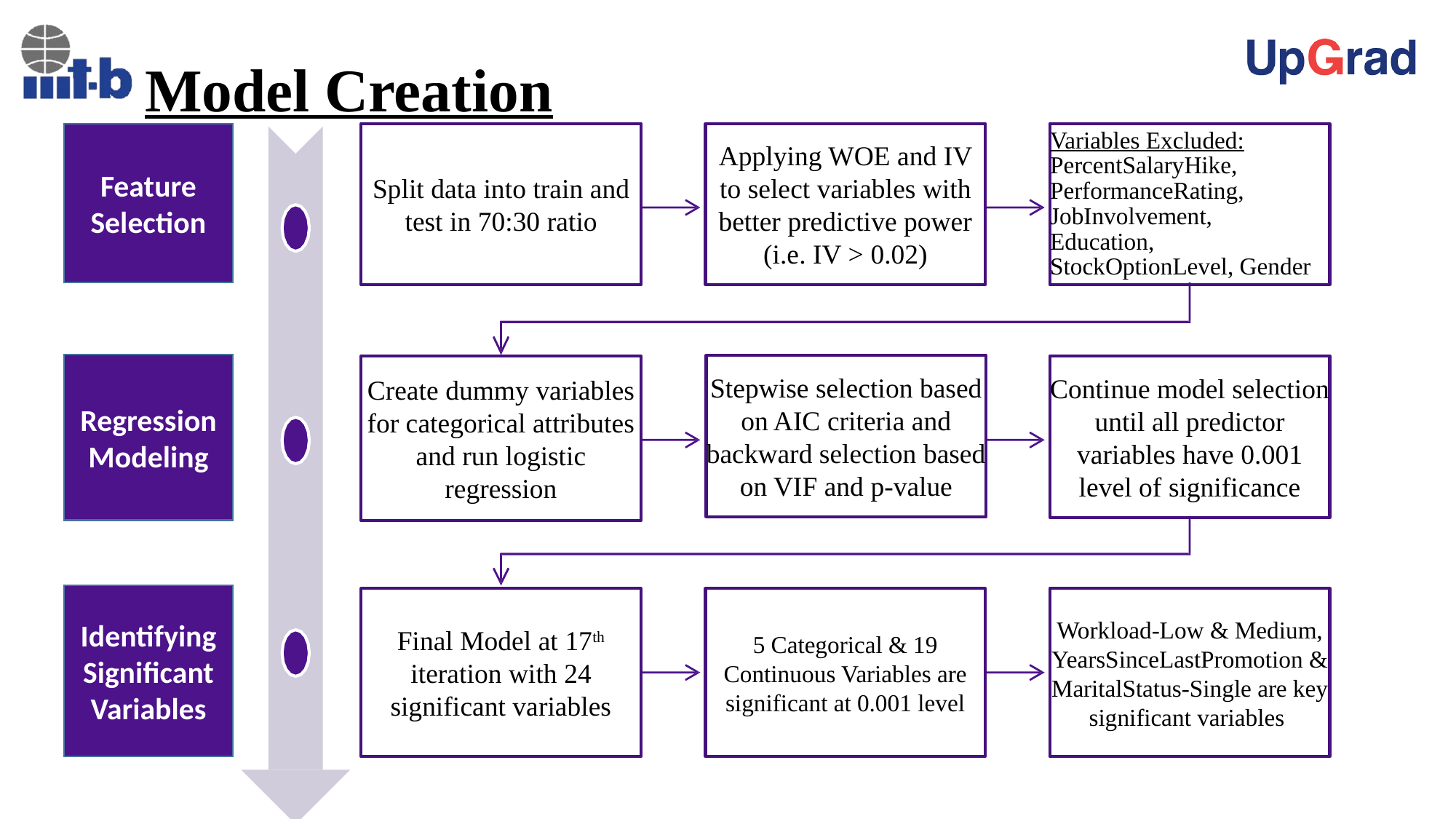

# Model Creation
Feature Selection
Split data into train and test in 70:30 ratio
Applying WOE and IV to select variables with better predictive power (i.e. IV > 0.02)
Variables Excluded:
PercentSalaryHike, PerformanceRating, JobInvolvement, Education, StockOptionLevel, Gender

Regression Modeling
Stepwise selection based on AIC criteria and backward selection based on VIF and p-value
Create dummy variables for categorical attributes and run logistic regression
Continue model selection until all predictor variables have 0.001 level of significance

Identifying Significant Variables
Final Model at 17th iteration with 24 significant variables
5 Categorical & 19 Continuous Variables are significant at 0.001 level
Workload-Low & Medium, YearsSinceLastPromotion & MaritalStatus-Single are key significant variables